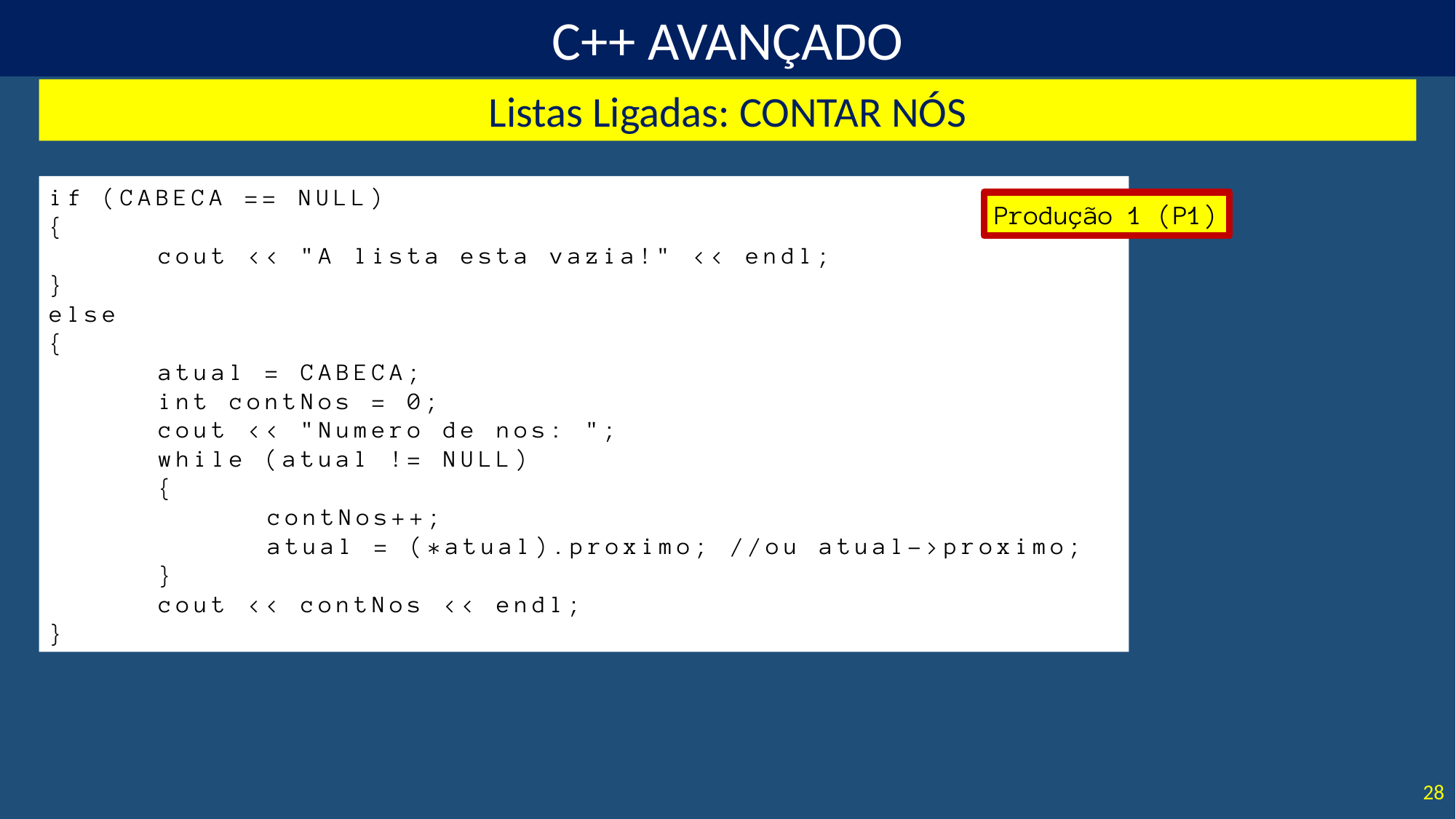

Listas Ligadas: CONTAR NÓS
if (CABECA == NULL)
{
	cout << "A lista esta vazia!" << endl;
}
else
{
	atual = CABECA;
	int contNos = 0;
	cout << "Numero de nos: ";
	while (atual != NULL)
	{
		contNos++;
		atual = (*atual).proximo; //ou atual->proximo;
	}
	cout << contNos << endl;
}
Produção 1 (P1)